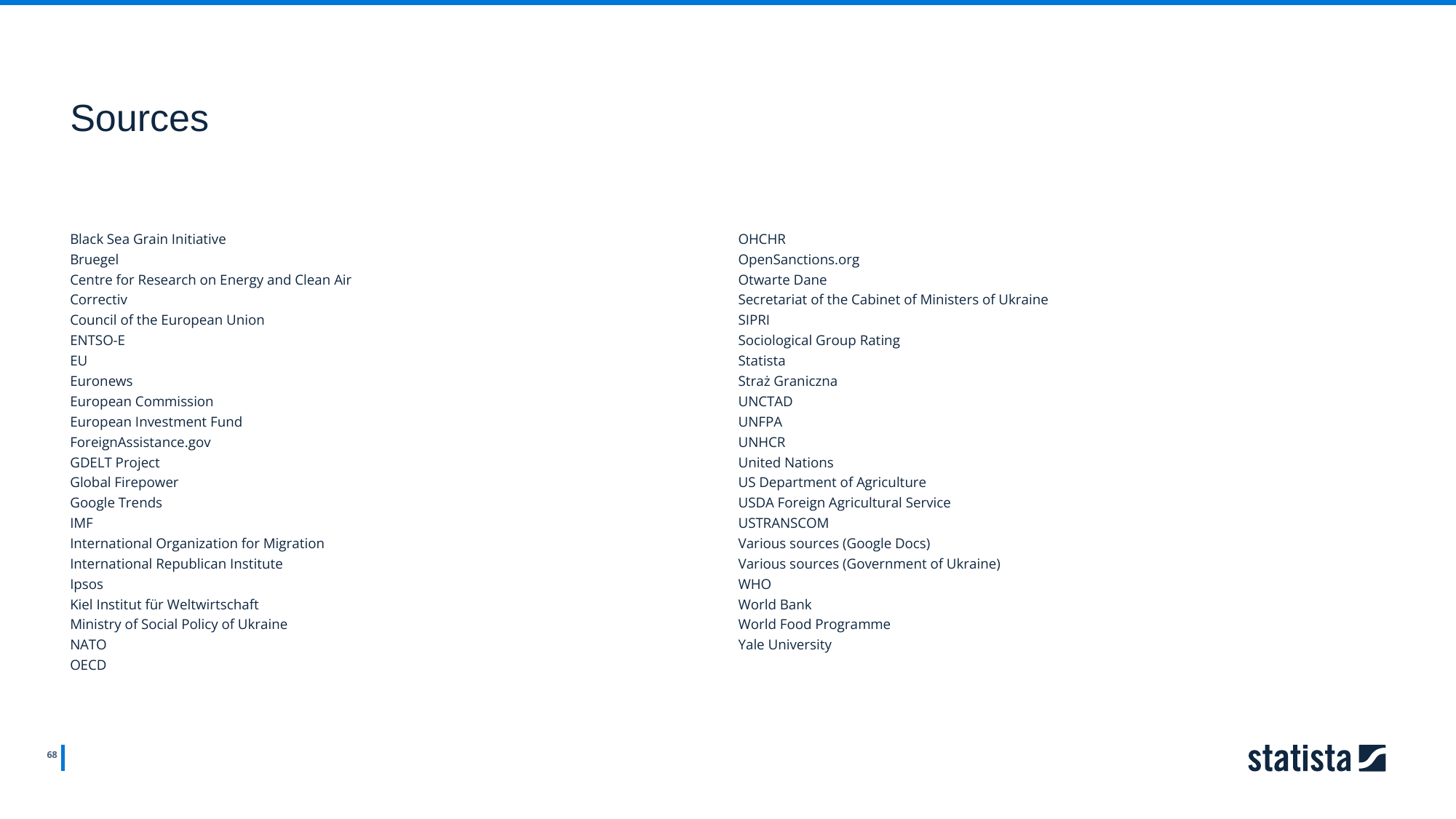

Sources
Black Sea Grain Initiative
OHCHR
Bruegel
OpenSanctions.org
Centre for Research on Energy and Clean Air
Otwarte Dane
Correctiv
Secretariat of the Cabinet of Ministers of Ukraine
Council of the European Union
SIPRI
ENTSO-E
Sociological Group Rating
EU
Statista
Euronews
Straż Graniczna
European Commission
UNCTAD
European Investment Fund
UNFPA
ForeignAssistance.gov
UNHCR
GDELT Project
United Nations
Global Firepower
US Department of Agriculture
Google Trends
USDA Foreign Agricultural Service
IMF
USTRANSCOM
International Organization for Migration
Various sources (Google Docs)
International Republican Institute
Various sources (Government of Ukraine)
Ipsos
WHO
Kiel Institut für Weltwirtschaft
World Bank
Ministry of Social Policy of Ukraine
World Food Programme
NATO
Yale University
OECD
68